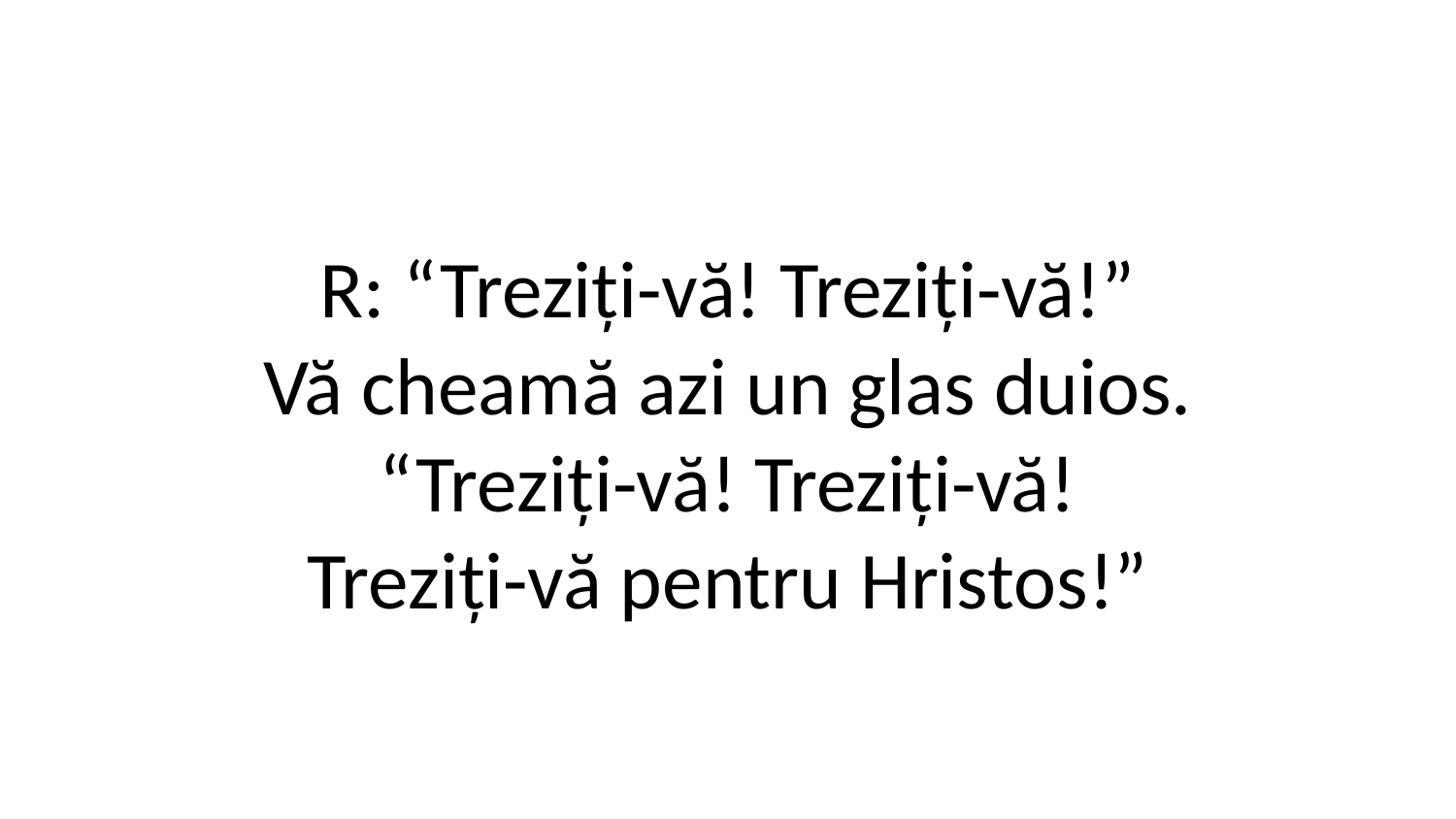

R: “Treziți-vă! Treziți-vă!”
Vă cheamă azi un glas duios.
“Treziți-vă! Treziți-vă!
Treziți-vă pentru Hristos!”